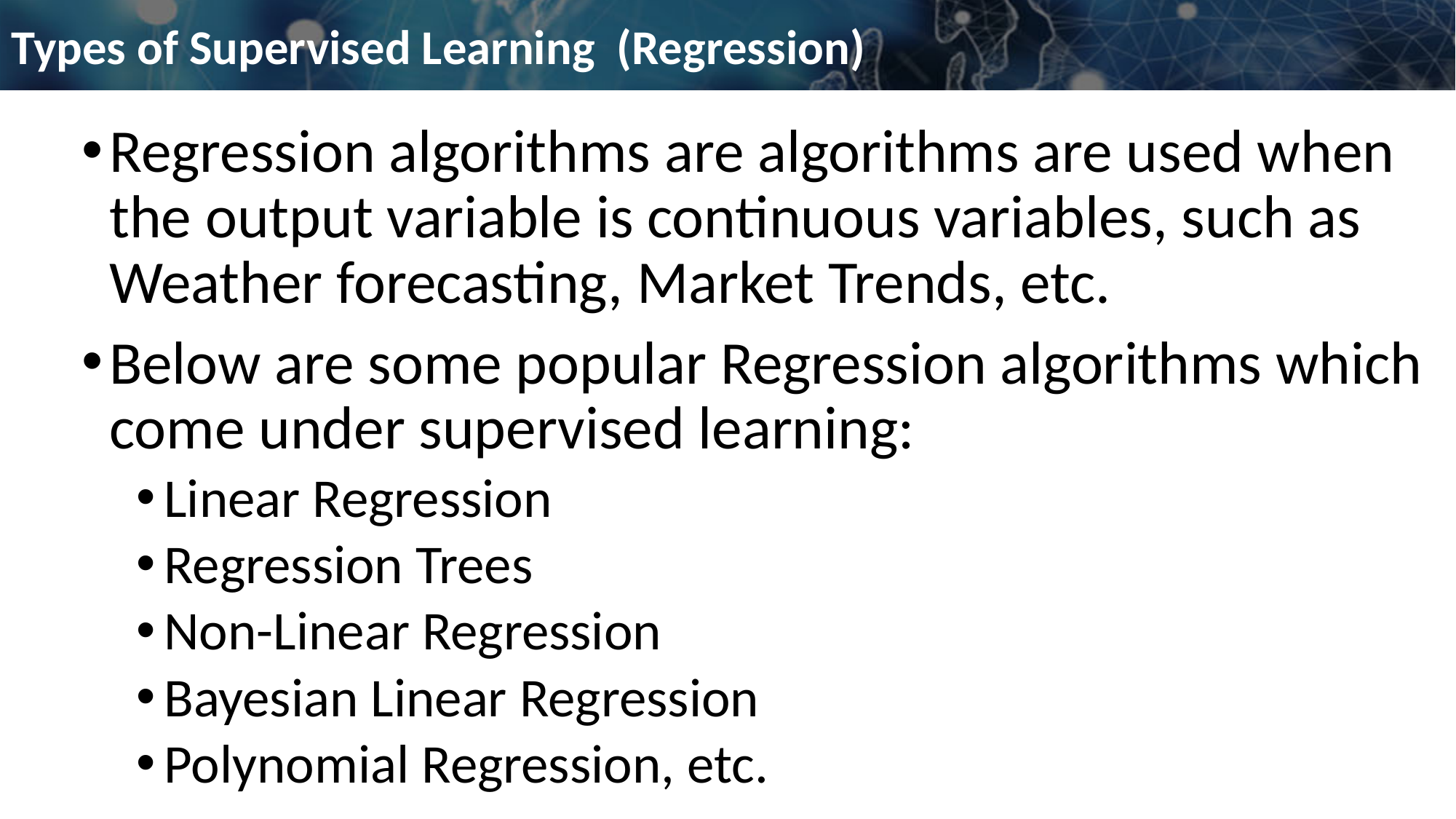

# Types of Supervised Learning  (Regression)
Regression algorithms are algorithms are used when the output variable is continuous variables, such as Weather forecasting, Market Trends, etc.
Below are some popular Regression algorithms which come under supervised learning:
Linear Regression
Regression Trees
Non-Linear Regression
Bayesian Linear Regression
Polynomial Regression, etc.